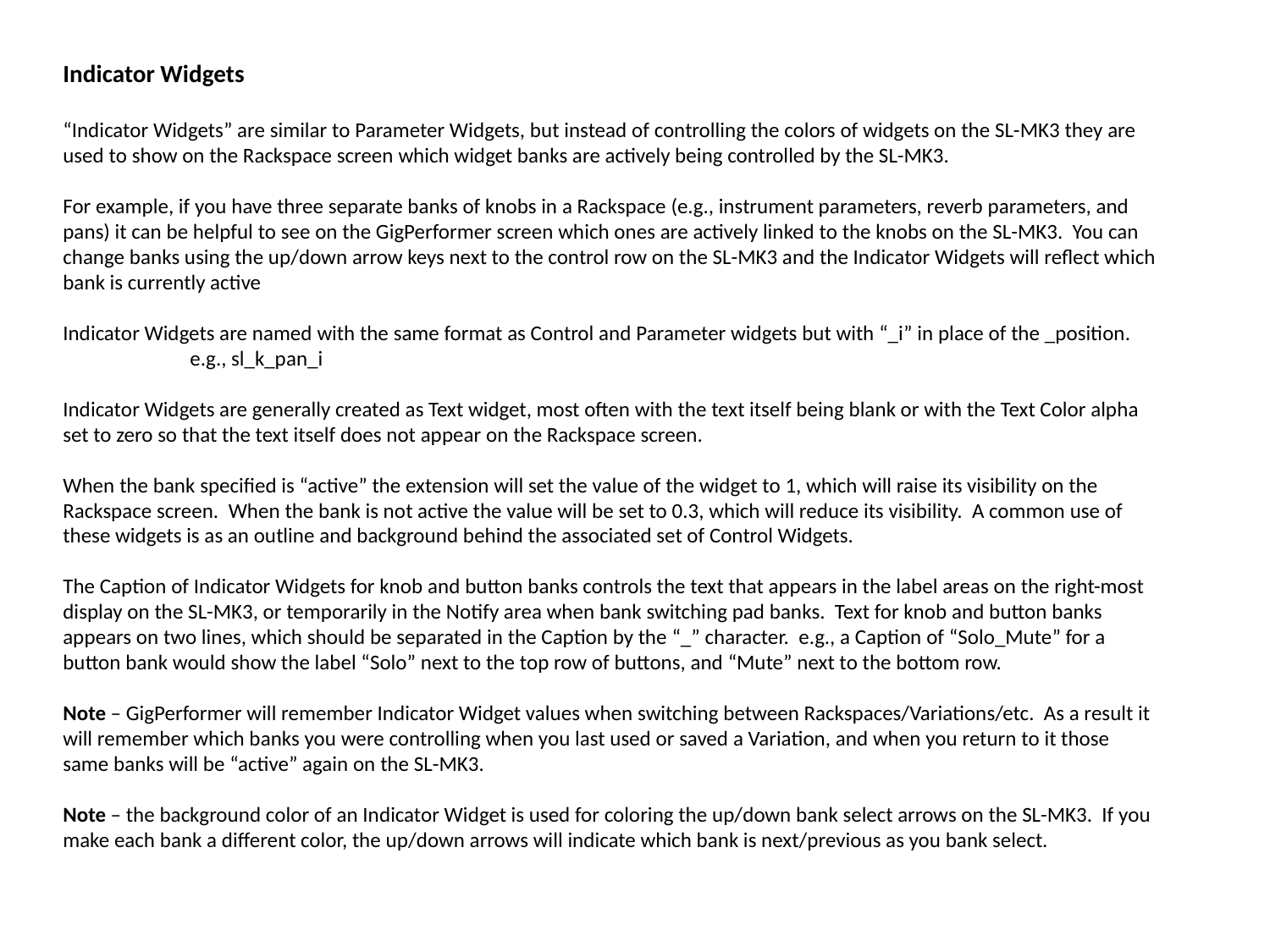

Indicator Widgets

“Indicator Widgets” are similar to Parameter Widgets, but instead of controlling the colors of widgets on the SL-MK3 they are used to show on the Rackspace screen which widget banks are actively being controlled by the SL-MK3.

For example, if you have three separate banks of knobs in a Rackspace (e.g., instrument parameters, reverb parameters, and pans) it can be helpful to see on the GigPerformer screen which ones are actively linked to the knobs on the SL-MK3.  You can change banks using the up/down arrow keys next to the control row on the SL-MK3 and the Indicator Widgets will reflect which bank is currently active

Indicator Widgets are named with the same format as Control and Parameter widgets but with “_i” in place of the _position.
	e.g., sl_k_pan_i

Indicator Widgets are generally created as Text widget, most often with the text itself being blank or with the Text Color alpha set to zero so that the text itself does not appear on the Rackspace screen.

When the bank specified is “active” the extension will set the value of the widget to 1, which will raise its visibility on the Rackspace screen.  When the bank is not active the value will be set to 0.3, which will reduce its visibility.  A common use of these widgets is as an outline and background behind the associated set of Control Widgets.

The Caption of Indicator Widgets for knob and button banks controls the text that appears in the label areas on the right-most display on the SL-MK3, or temporarily in the Notify area when bank switching pad banks.  Text for knob and button banks appears on two lines, which should be separated in the Caption by the “_” character.  e.g., a Caption of “Solo_Mute” for a button bank would show the label “Solo” next to the top row of buttons, and “Mute” next to the bottom row.

Note – GigPerformer will remember Indicator Widget values when switching between Rackspaces/Variations/etc.  As a result it will remember which banks you were controlling when you last used or saved a Variation, and when you return to it those same banks will be “active” again on the SL-MK3.

Note – the background color of an Indicator Widget is used for coloring the up/down bank select arrows on the SL-MK3.  If you make each bank a different color, the up/down arrows will indicate which bank is next/previous as you bank select.